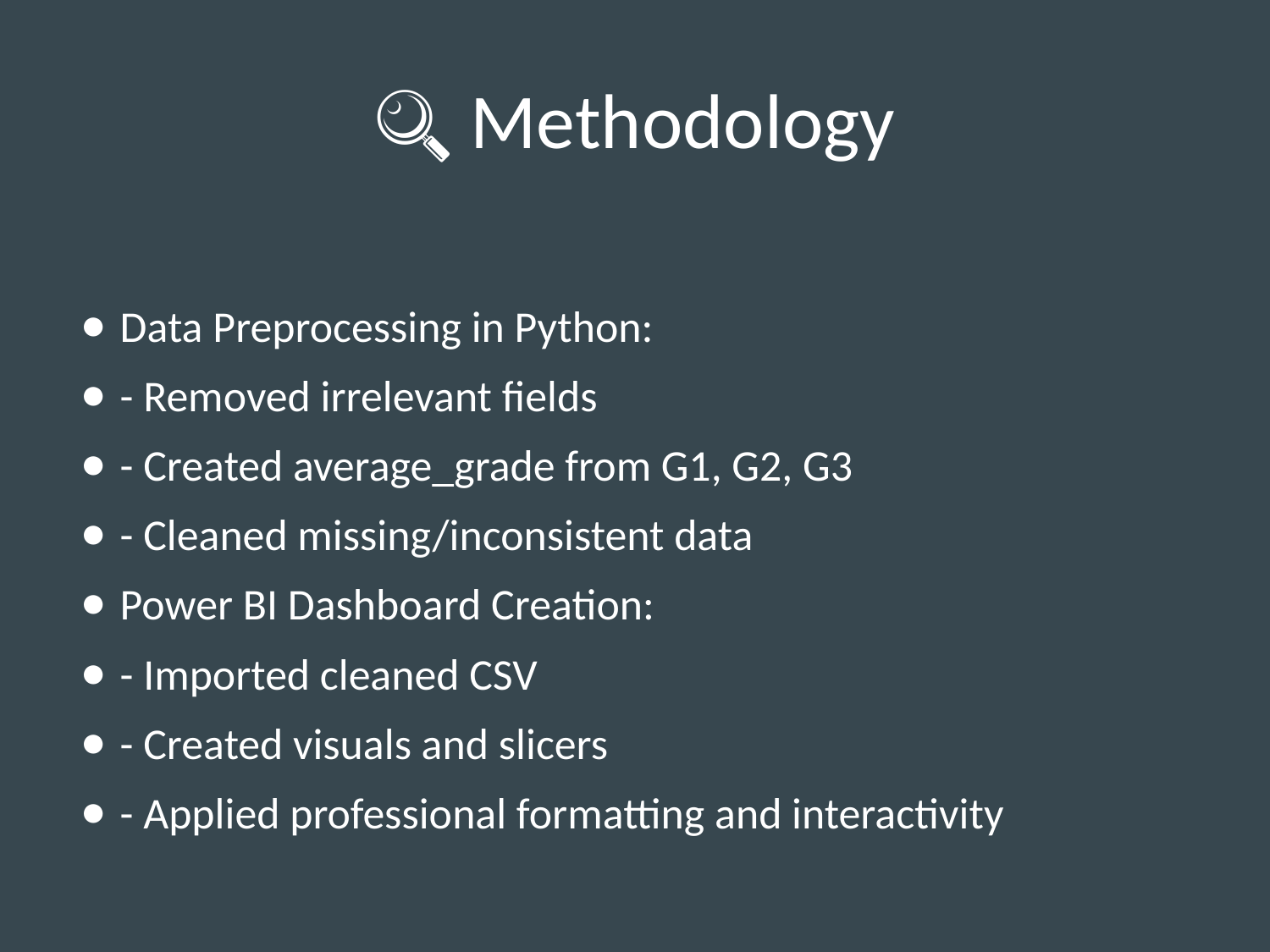

# 🔍 Methodology

Data Preprocessing in Python:
- Removed irrelevant fields
- Created average_grade from G1, G2, G3
- Cleaned missing/inconsistent data
Power BI Dashboard Creation:
- Imported cleaned CSV
- Created visuals and slicers
- Applied professional formatting and interactivity